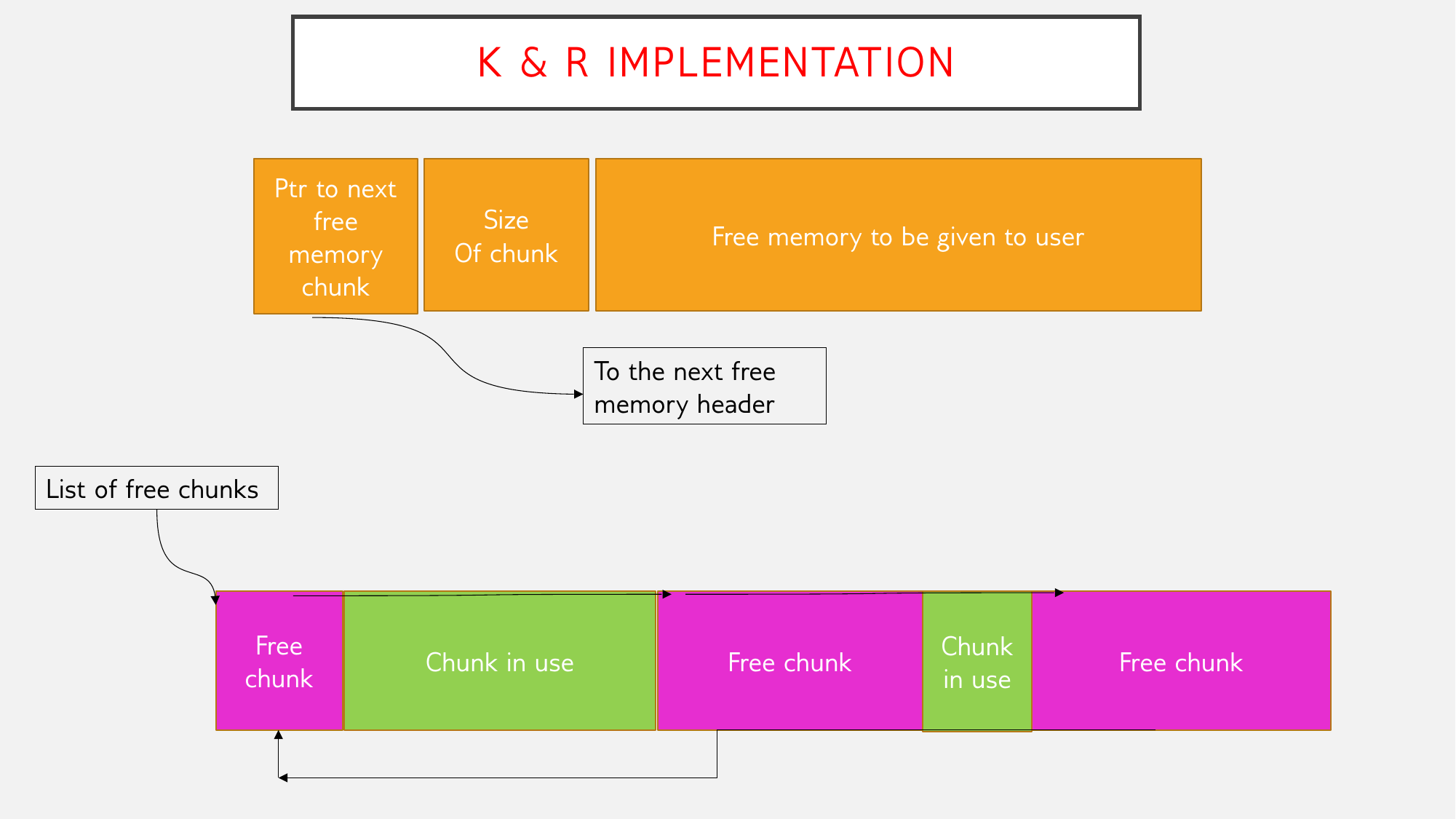

# K & R implementation
Ptr to next free memory chunk
Size
Of chunk
Free memory to be given to user
To the next free memory header
List of free chunks
Chunk in use
Free chunk
Free chunk
Chunk in use
Free chunk